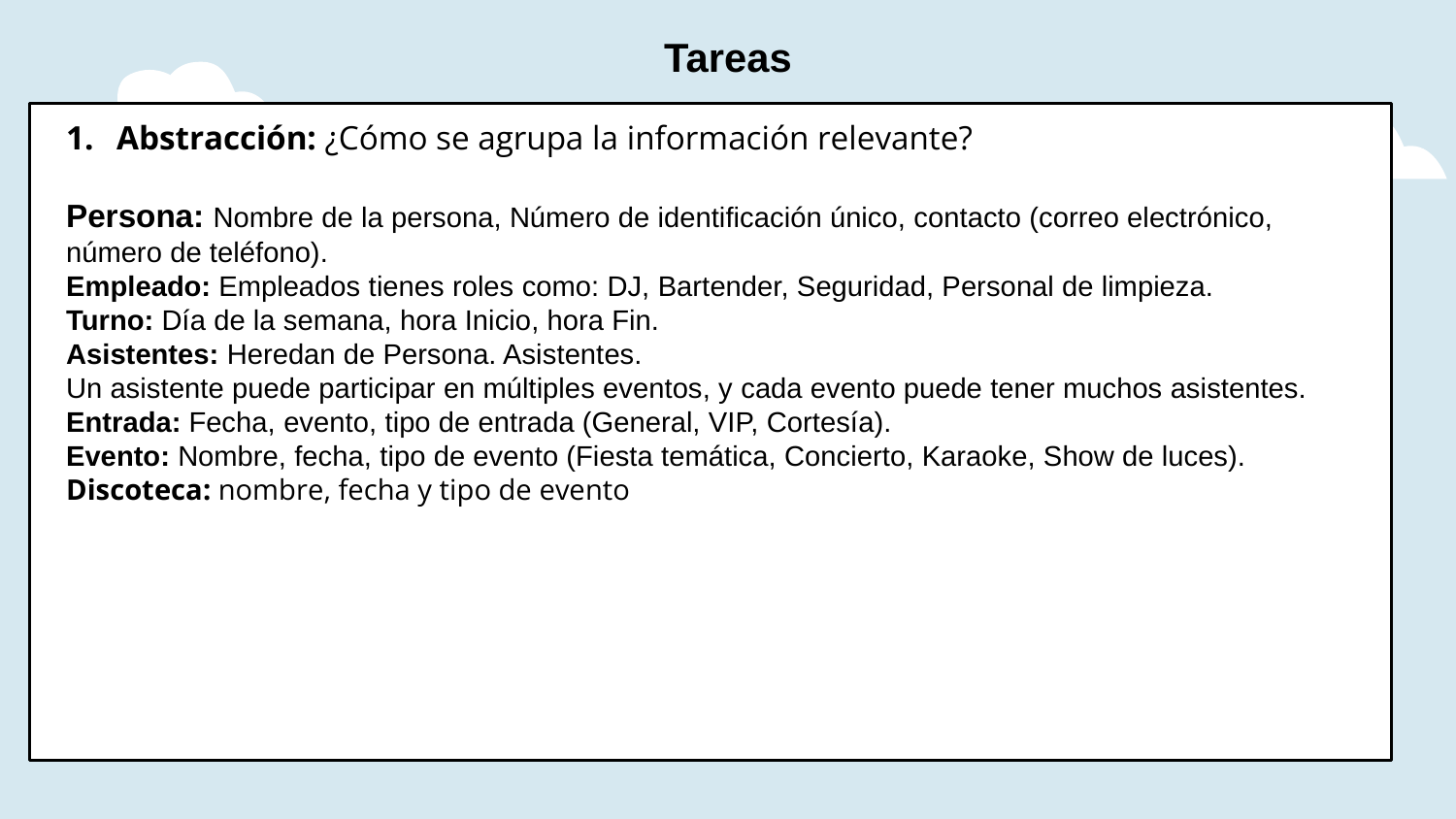

# Tareas
Abstracción: ¿Cómo se agrupa la información relevante?

Persona: Nombre de la persona, Número de identificación único, contacto (correo electrónico, número de teléfono).
Empleado: Empleados tienes roles como: DJ, Bartender, Seguridad, Personal de limpieza.
Turno: Día de la semana, hora Inicio, hora Fin.
Asistentes: Heredan de Persona. Asistentes.
Un asistente puede participar en múltiples eventos, y cada evento puede tener muchos asistentes.
Entrada: Fecha, evento, tipo de entrada (General, VIP, Cortesía).
Evento: Nombre, fecha, tipo de evento (Fiesta temática, Concierto, Karaoke, Show de luces).
Discoteca: nombre, fecha y tipo de evento